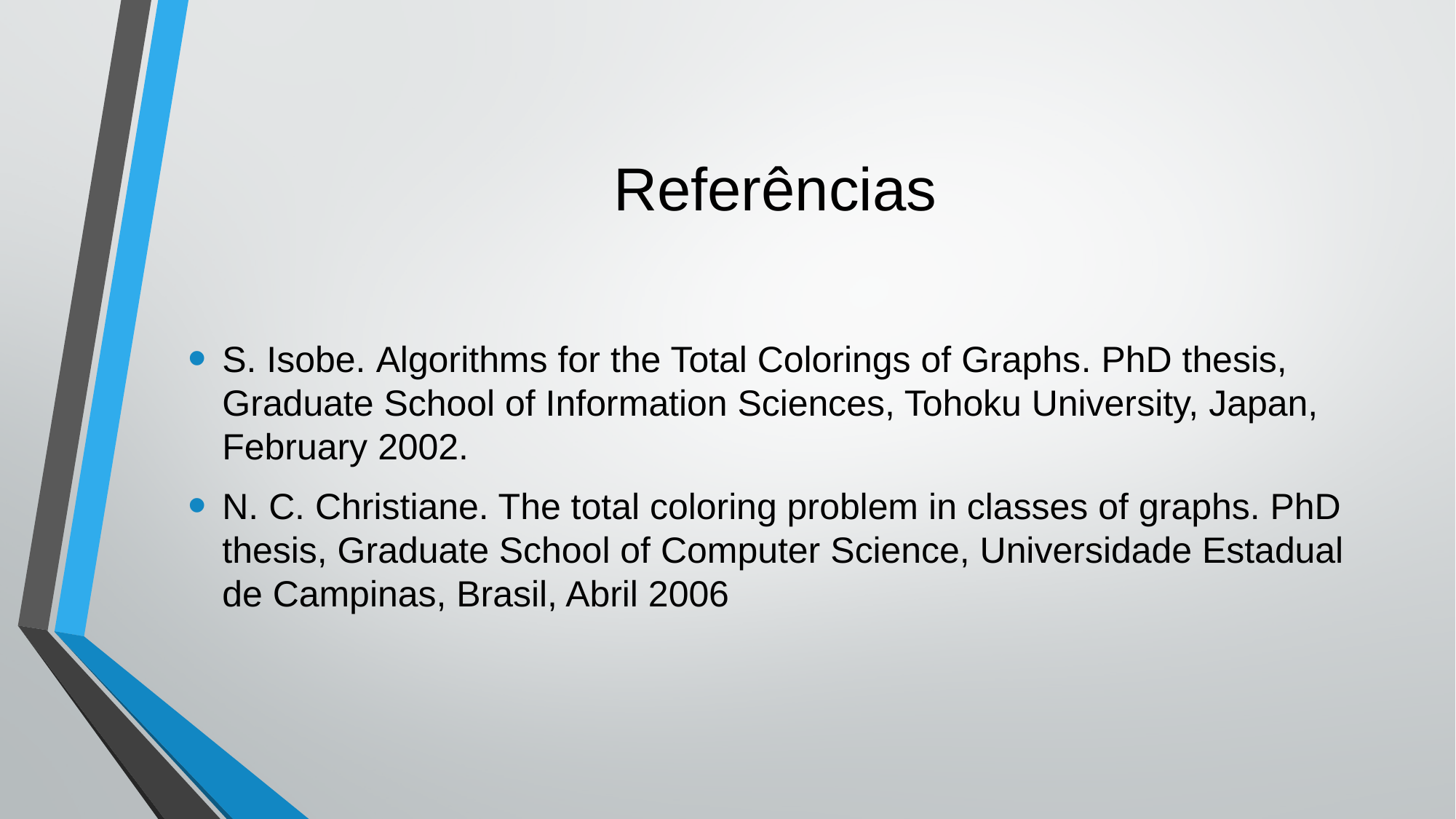

# Referências
S. Isobe. Algorithms for the Total Colorings of Graphs. PhD thesis, Graduate School of Information Sciences, Tohoku University, Japan, February 2002.
N. C. Christiane. The total coloring problem in classes of graphs. PhD thesis, Graduate School of Computer Science, Universidade Estadual de Campinas, Brasil, Abril 2006